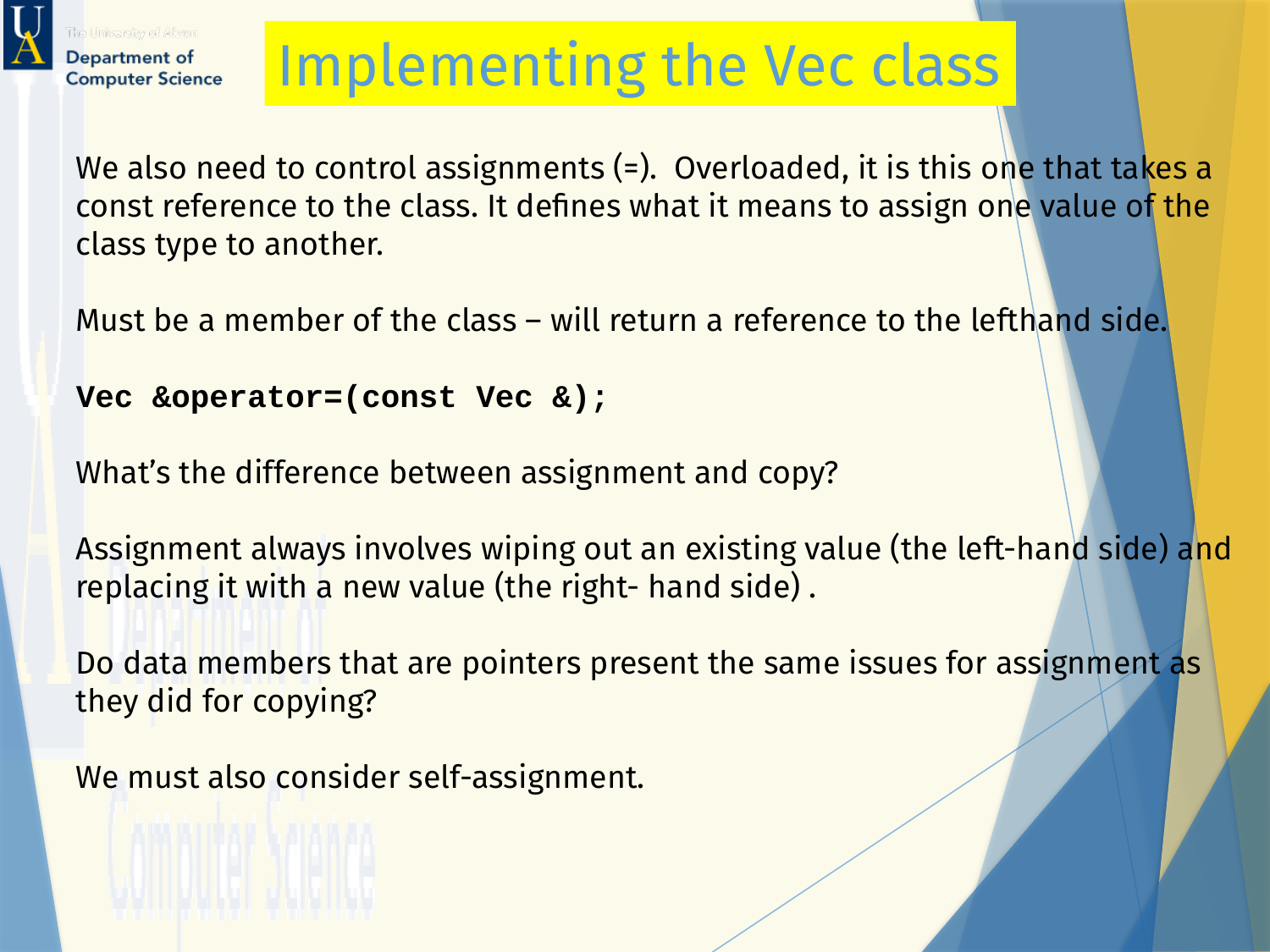

# Implementing the Vec class
We also need to control assignments (=).  Overloaded, it is this one that takes a const reference to the class. It defines what it means to assign one value of the class type to another.

Must be a member of the class – will return a reference to the lefthand side.

Vec &operator=(const Vec &);

What’s the difference between assignment and copy?

Assignment always involves wiping out an existing value (the left-hand side) and replacing it with a new value (the right- hand side) .

Do data members that are pointers present the same issues for assignment as they did for copying?

We must also consider self-assignment.